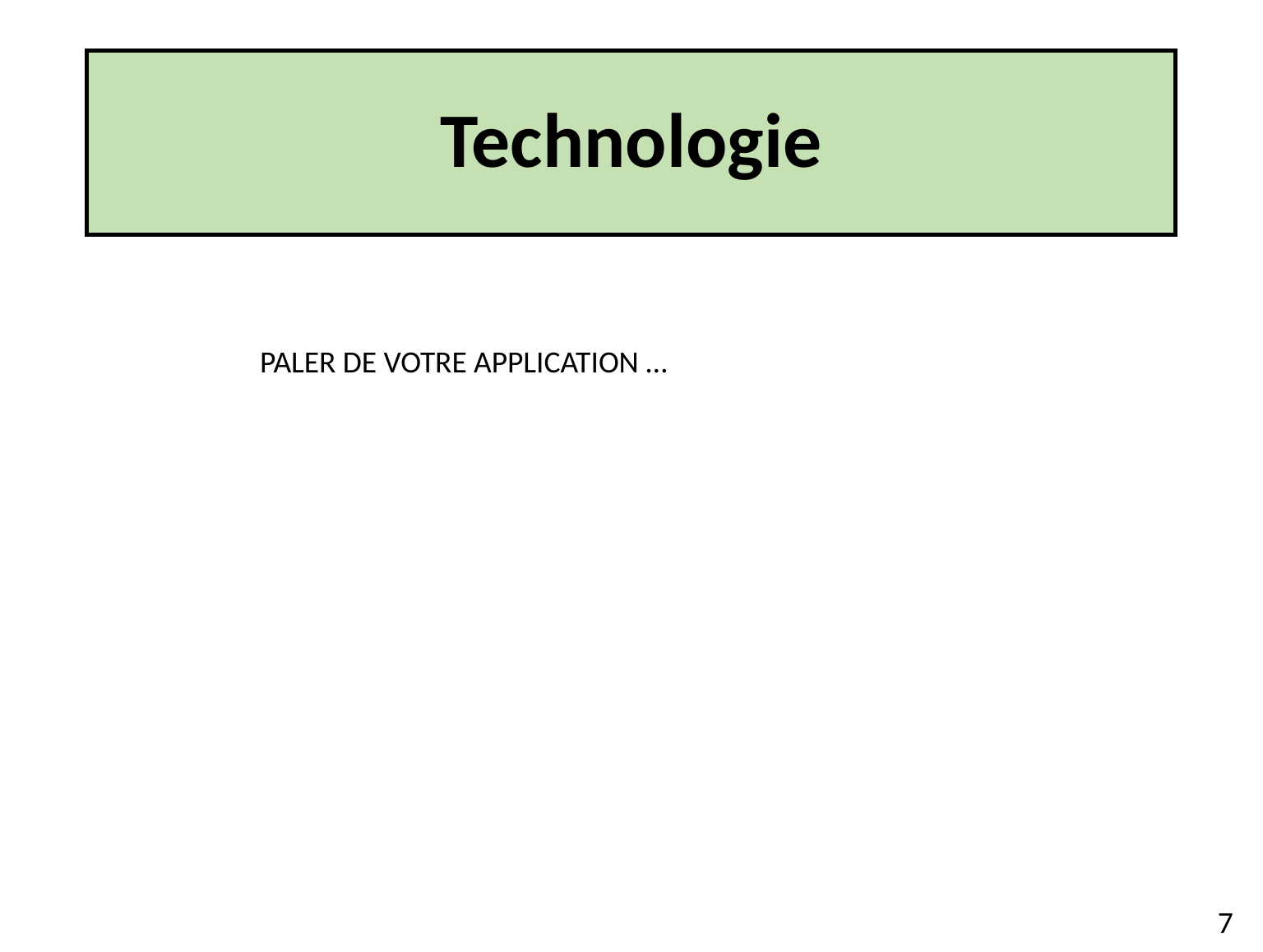

# Technologie

### Chart

| Category |
|---|
PALER DE VOTRE APPLICATION …
7